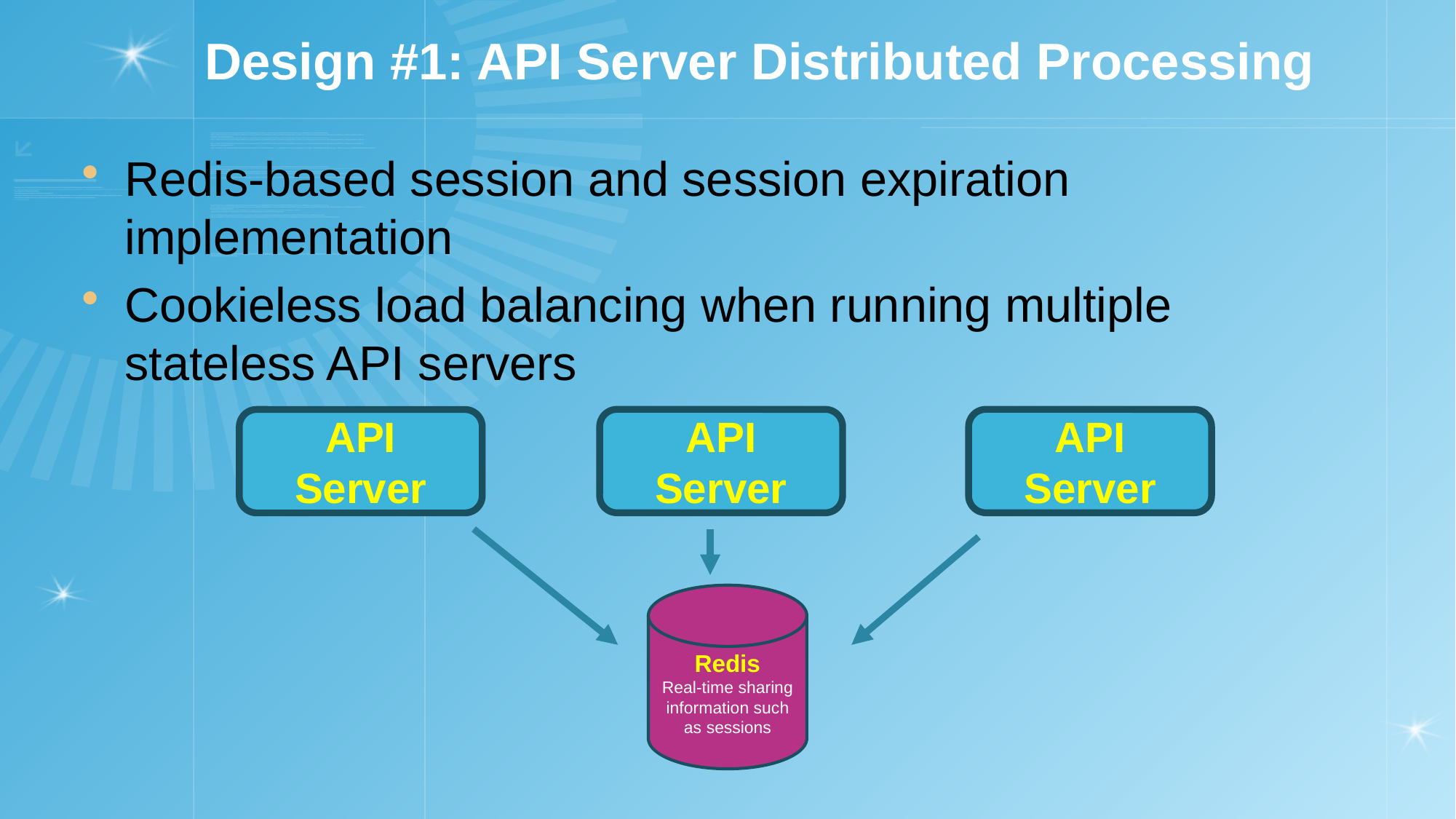

# Design #1: API Server Distributed Processing
Redis-based session and session expiration implementation
Cookieless load balancing when running multiple stateless API servers
API Server
API Server
API Server
Redis
Real-time sharing information such as sessions